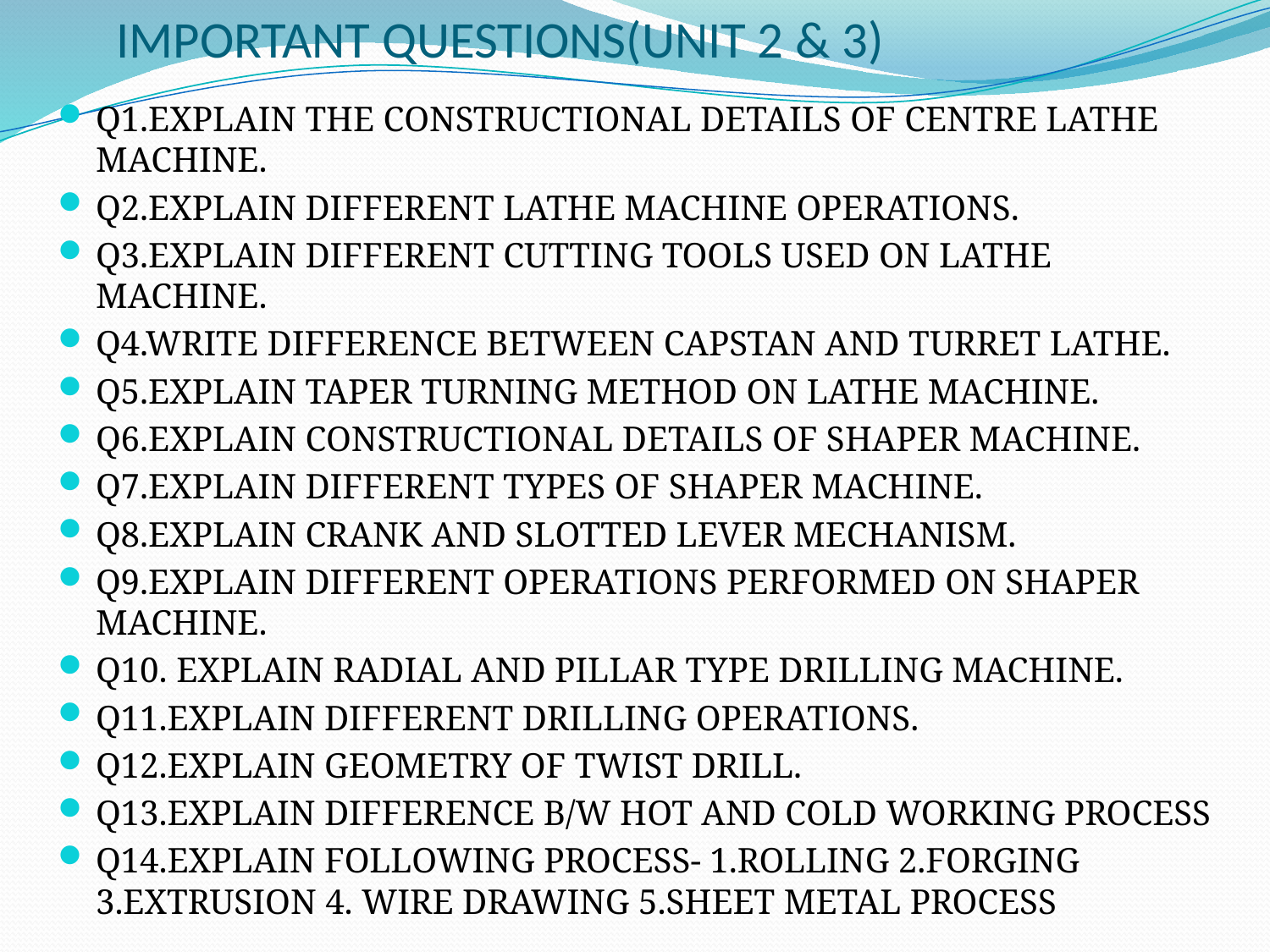

# IMPORTANT QUESTIONS(UNIT 2 & 3)
Q1.EXPLAIN THE CONSTRUCTIONAL DETAILS OF CENTRE LATHE MACHINE.
Q2.EXPLAIN DIFFERENT LATHE MACHINE OPERATIONS.
Q3.EXPLAIN DIFFERENT CUTTING TOOLS USED ON LATHE MACHINE.
Q4.WRITE DIFFERENCE BETWEEN CAPSTAN AND TURRET LATHE.
Q5.EXPLAIN TAPER TURNING METHOD ON LATHE MACHINE.
Q6.EXPLAIN CONSTRUCTIONAL DETAILS OF SHAPER MACHINE.
Q7.EXPLAIN DIFFERENT TYPES OF SHAPER MACHINE.
Q8.EXPLAIN CRANK AND SLOTTED LEVER MECHANISM.
Q9.EXPLAIN DIFFERENT OPERATIONS PERFORMED ON SHAPER MACHINE.
Q10. EXPLAIN RADIAL AND PILLAR TYPE DRILLING MACHINE.
Q11.EXPLAIN DIFFERENT DRILLING OPERATIONS.
Q12.EXPLAIN GEOMETRY OF TWIST DRILL.
Q13.EXPLAIN DIFFERENCE B/W HOT AND COLD WORKING PROCESS
Q14.EXPLAIN FOLLOWING PROCESS- 1.ROLLING 2.FORGING        3.EXTRUSION 4. WIRE DRAWING 5.SHEET METAL PROCESS